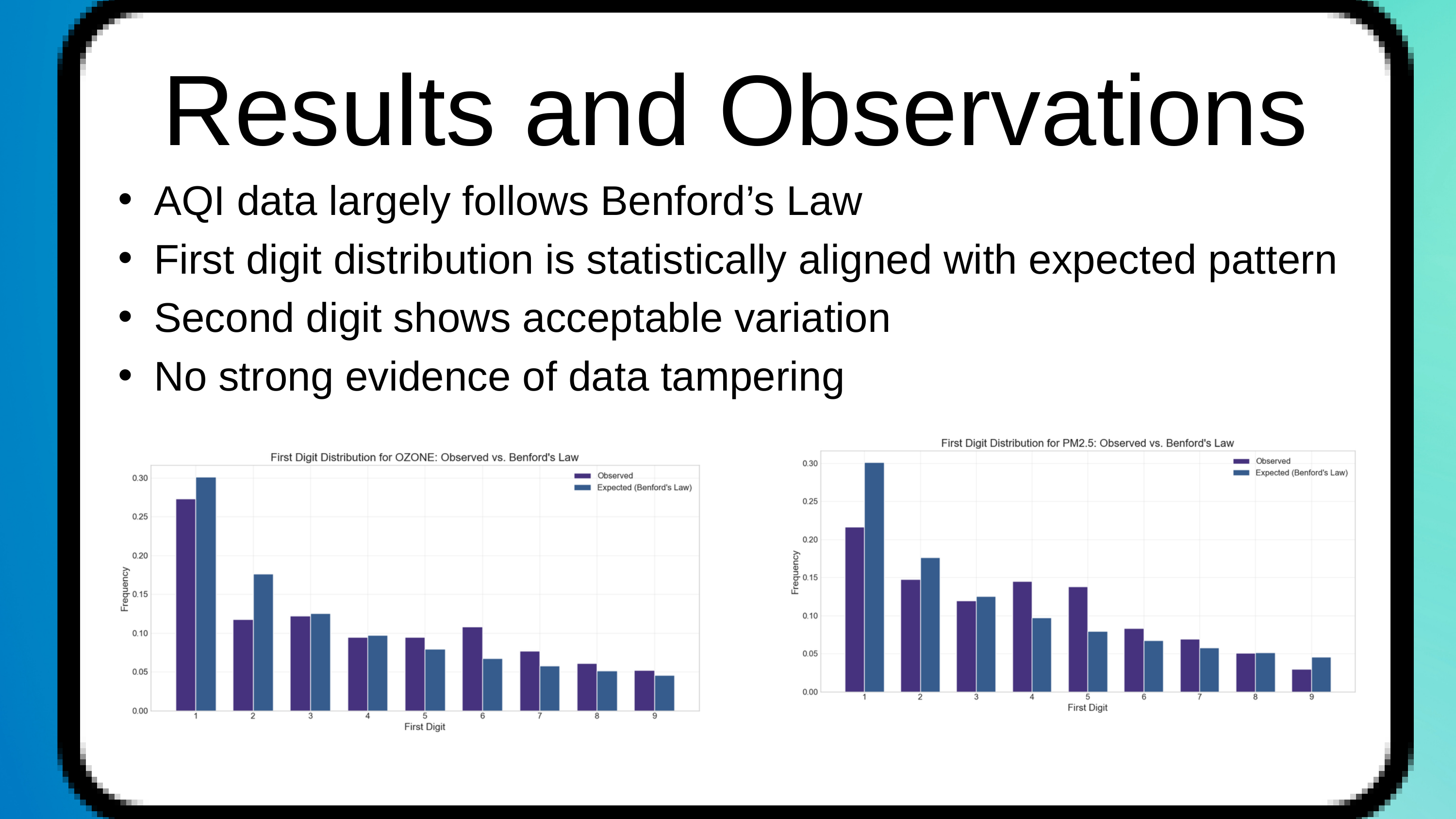

Results and Observations
AQI data largely follows Benford’s Law
First digit distribution is statistically aligned with expected pattern
Second digit shows acceptable variation
No strong evidence of data tampering